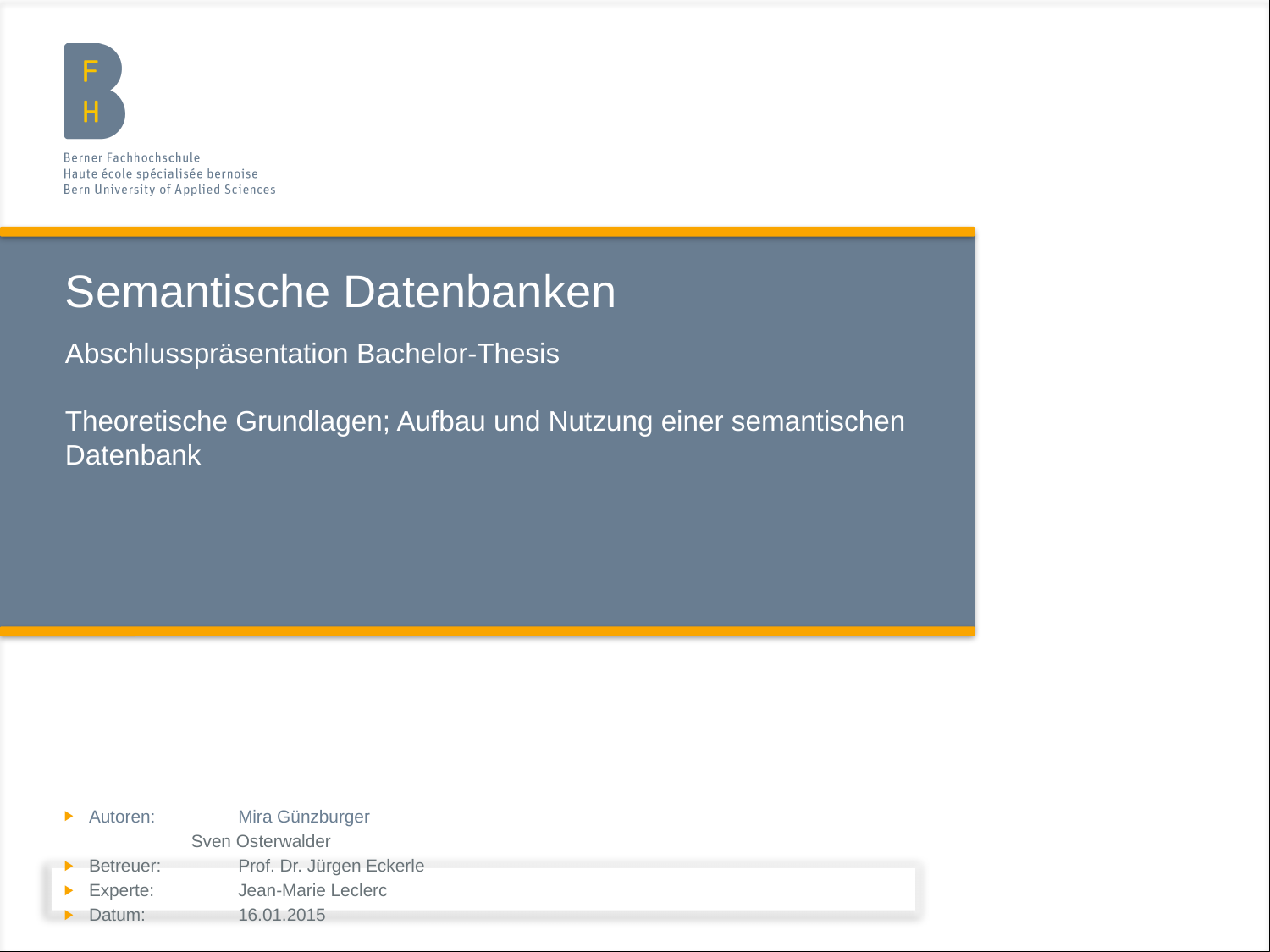

# Semantische Datenbanken
Abschlusspräsentation Bachelor-Thesis

Theoretische Grundlagen; Aufbau und Nutzung einer semantischen Datenbank

Autoren:	Mira Günzburger
	Sven Osterwalder
Betreuer:	Prof. Dr. Jürgen Eckerle
Experte:	Jean-Marie Leclerc
Datum:	16.01.2015